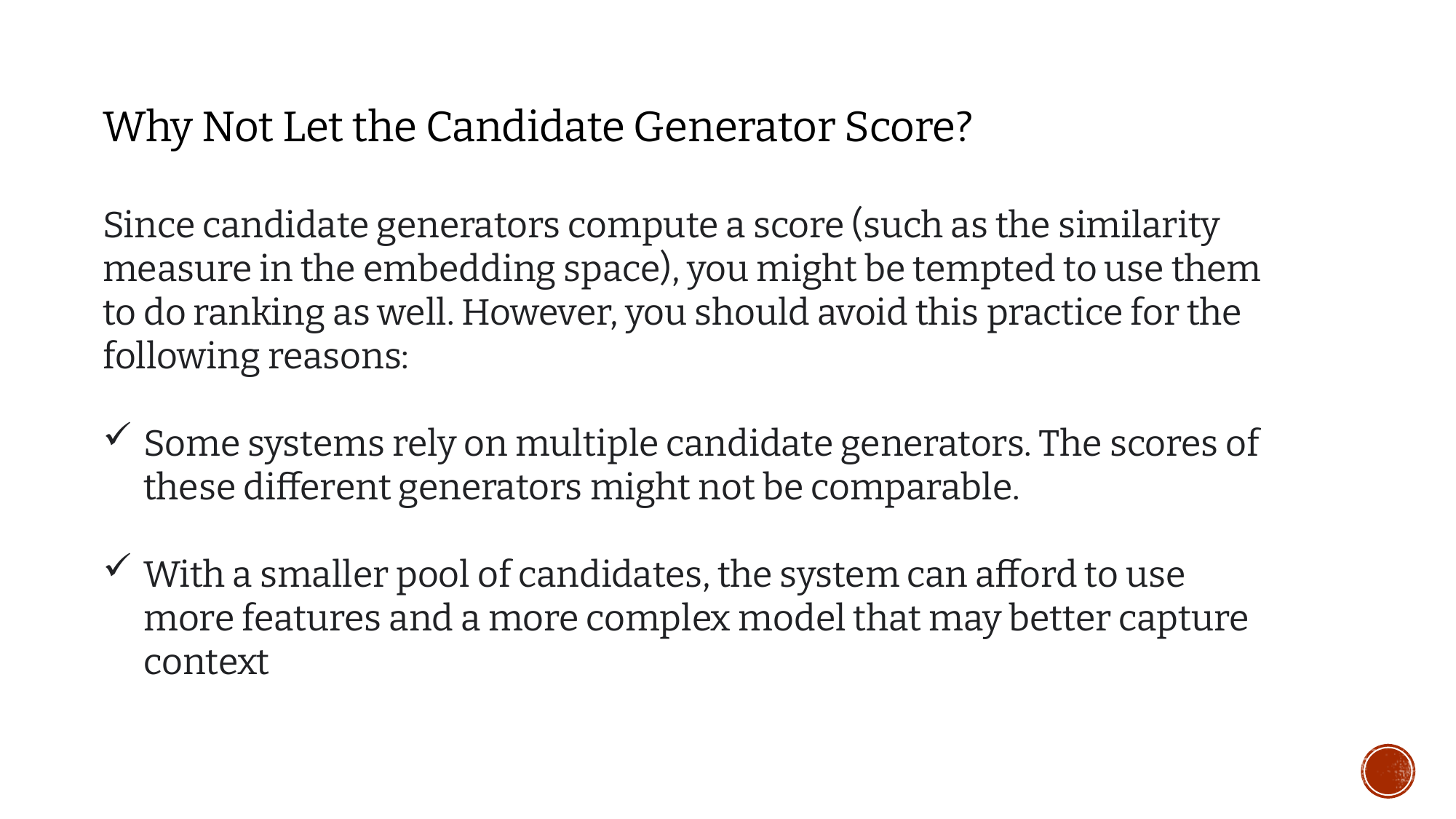

Why Not Let the Candidate Generator Score?

Since candidate generators compute a score (such as the similarity measure in the embedding space), you might be tempted to use them to do ranking as well. However, you should avoid this practice for the following reasons:

Some systems rely on multiple candidate generators. The scores of these different generators might not be comparable.

With a smaller pool of candidates, the system can afford to use more features and a more complex model that may better capture context